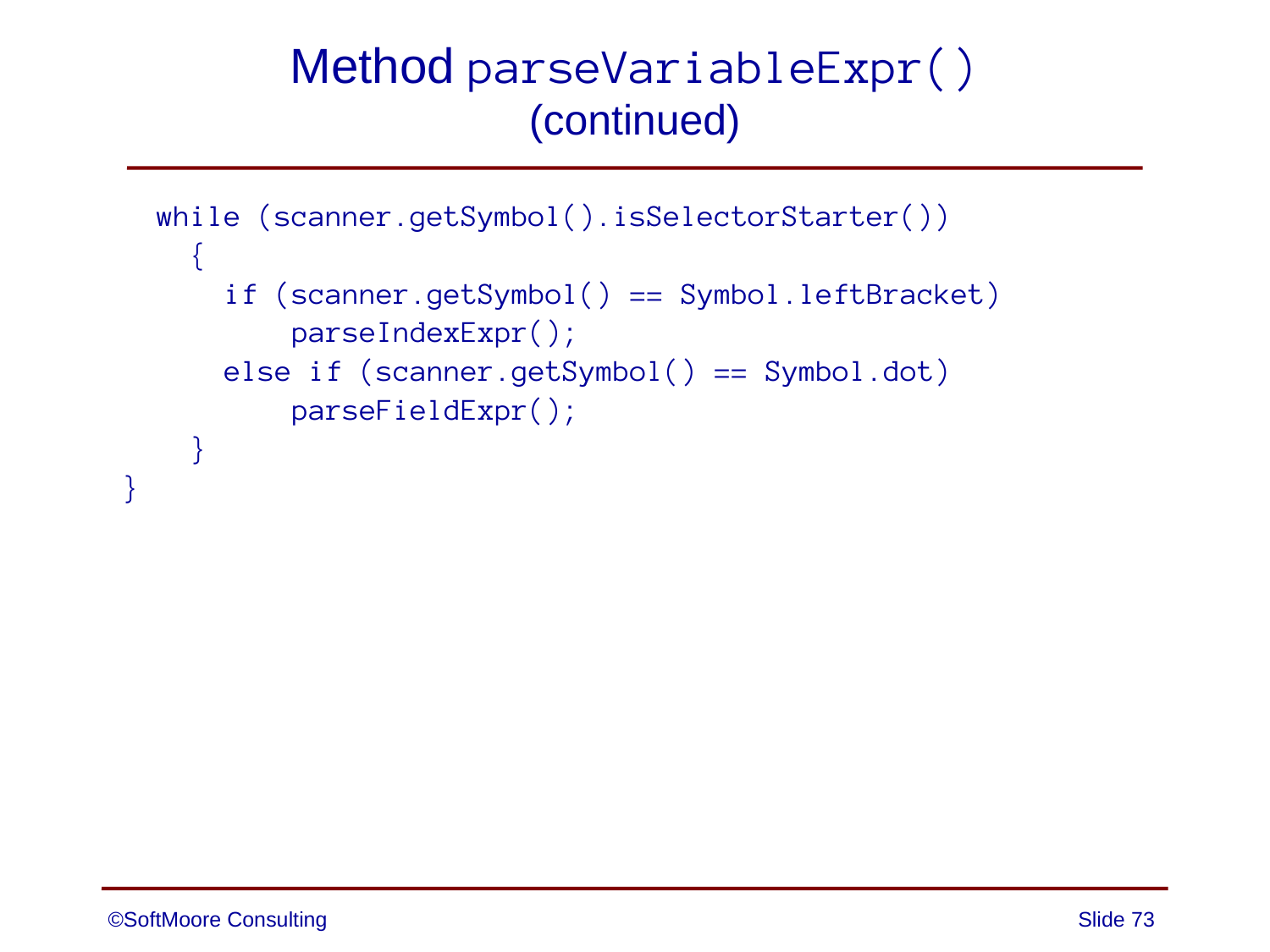

# Method parseVariableExpr() (continued)
    while (scanner.getSymbol().isSelectorStarter())
      {
        if (scanner.getSymbol() == Symbol.leftBracket)
            parseIndexExpr();
        else if (scanner.getSymbol() == Symbol.dot)
            parseFieldExpr();
      }
  }
©SoftMoore Consulting
Slide 73